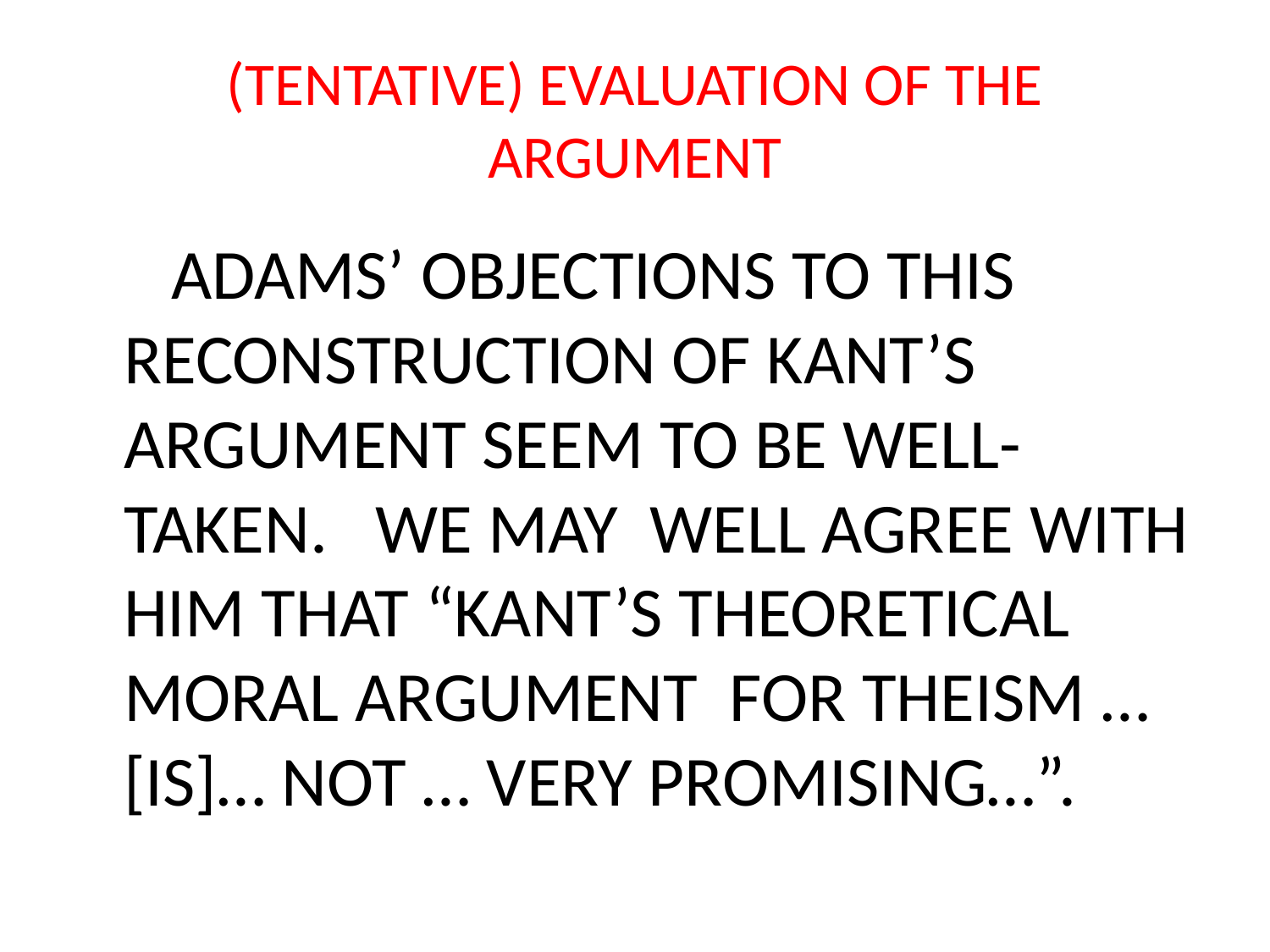

# (TENTATIVE) EVALUATION OF THE ARGUMENT
      ADAMS’ OBJECTIONS TO THIS RECONSTRUCTION OF KANT’S ARGUMENT SEEM TO BE WELL-TAKEN.   WE MAY  WELL AGREE WITH HIM THAT “KANT’S THEORETICAL MORAL ARGUMENT  FOR THEISM … [IS]… NOT … VERY PROMISING…”.